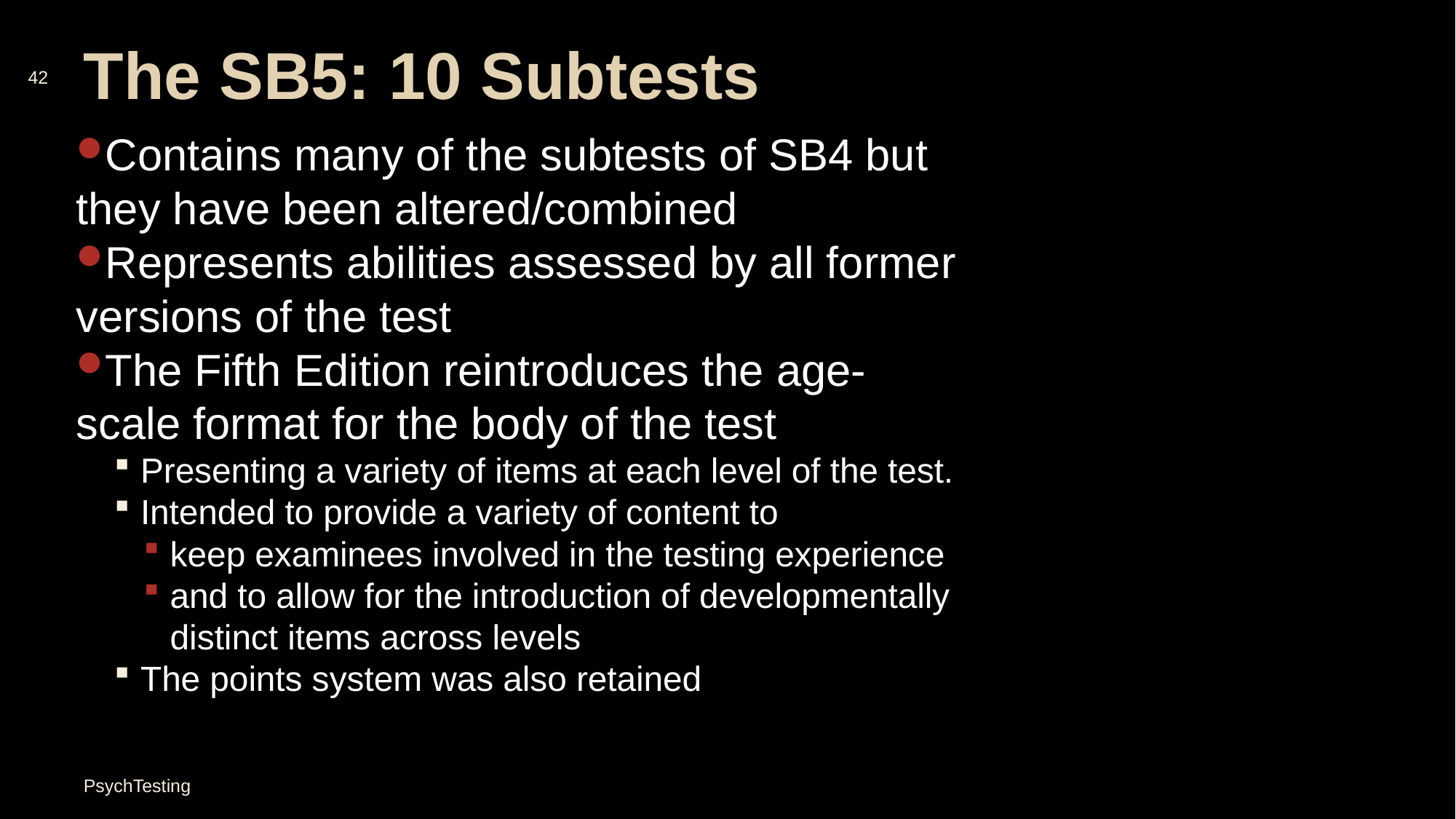

# The SB5: 10 Subtests
42
Contains many of the subtests of SB4 but they have been altered/combined
Represents abilities assessed by all former versions of the test
The Fifth Edition reintroduces the age-scale format for the body of the test
Presenting a variety of items at each level of the test.
Intended to provide a variety of content to
keep examinees involved in the testing experience
and to allow for the introduction of developmentally distinct items across levels
The points system was also retained
PsychTesting